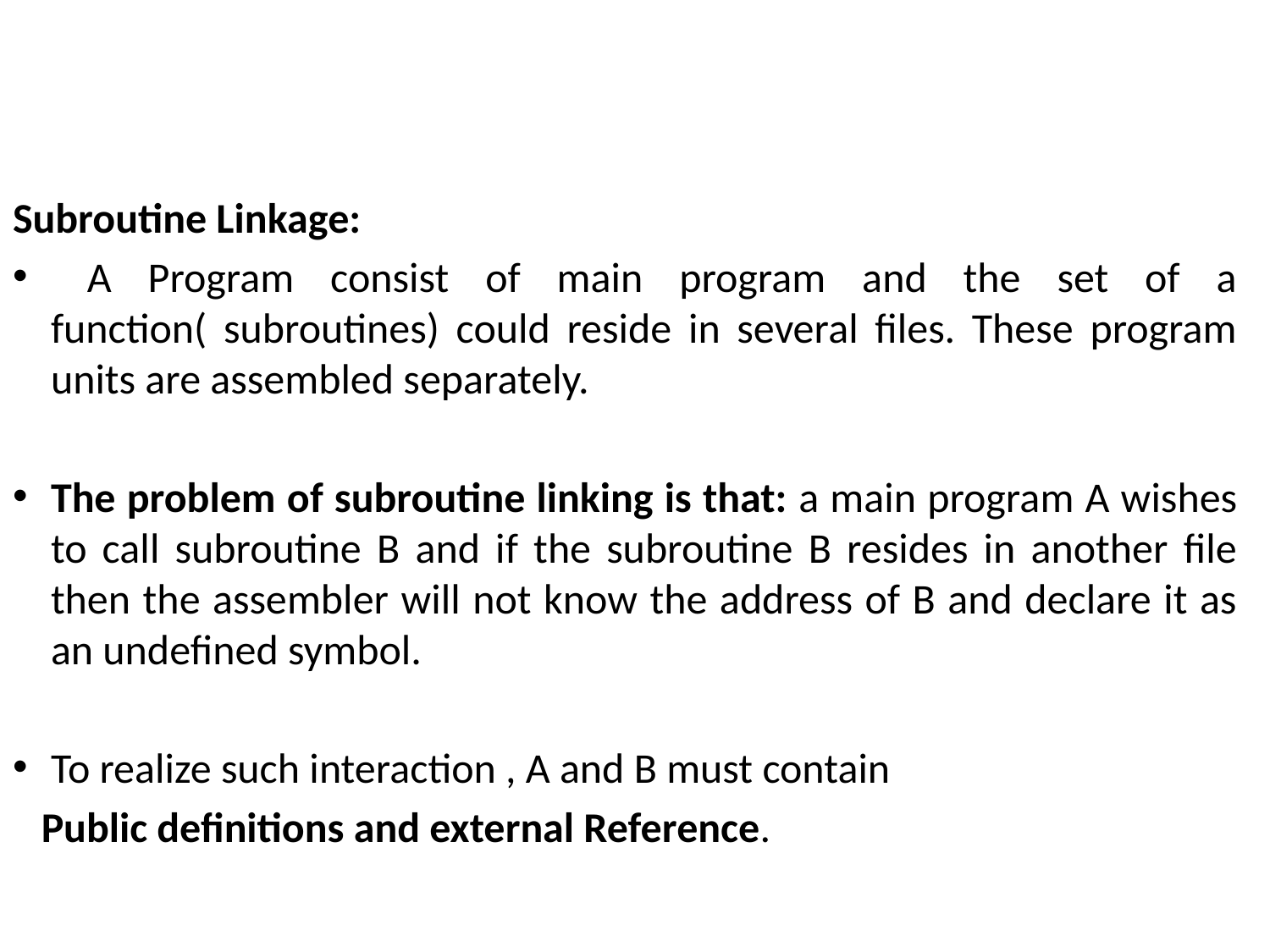

Subroutine Linkage:
 A Program consist of main program and the set of a function( subroutines) could reside in several files. These program units are assembled separately.

The problem of subroutine linking is that: a main program A wishes to call subroutine B and if the subroutine B resides in another file then the assembler will not know the address of B and declare it as an undefined symbol.

To realize such interaction , A and B must contain
   Public definitions and external Reference.